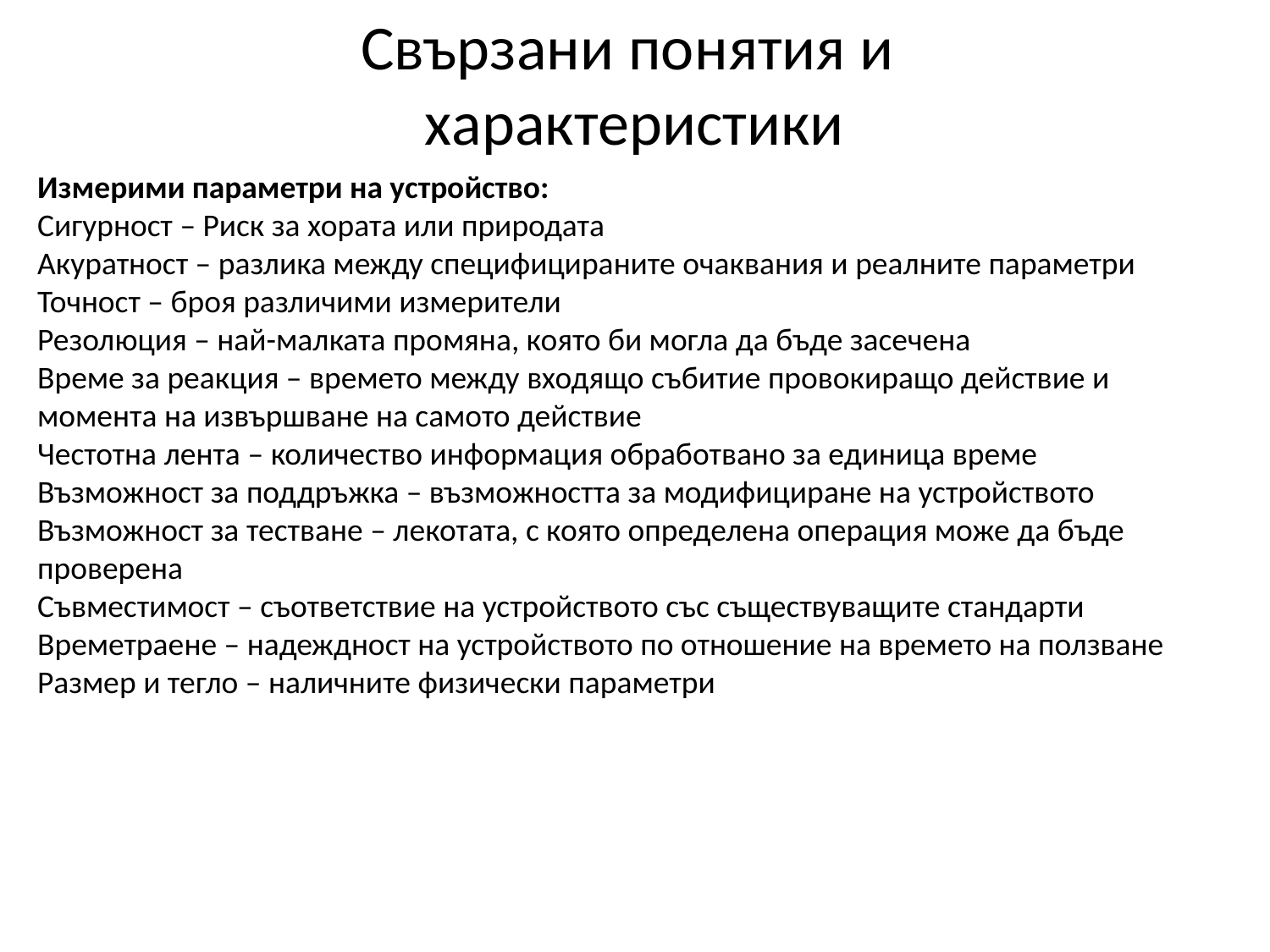

Свързани понятия и
характеристики
Измерими параметри на устройство:
Сигурност – Риск за хората или природата
Акуратност – разлика между специфицираните очаквания и реалните параметри
Точност – броя различими измерители
Резолюция – най-малката промяна, която би могла да бъде засечена
Време за реакция – времето между входящо събитие провокиращо действие и момента на извършване на самото действие
Честотна лента – количество информация обработвано за единица време
Възможност за поддръжка – възможността за модифициране на устройството
Възможност за тестване – лекотата, с която определена операция може да бъде проверена
Съвместимост – съответствие на устройството със съществуващите стандарти
Времетраене – надеждност на устройството по отношение на времето на ползване
Размер и тегло – наличните физически параметри